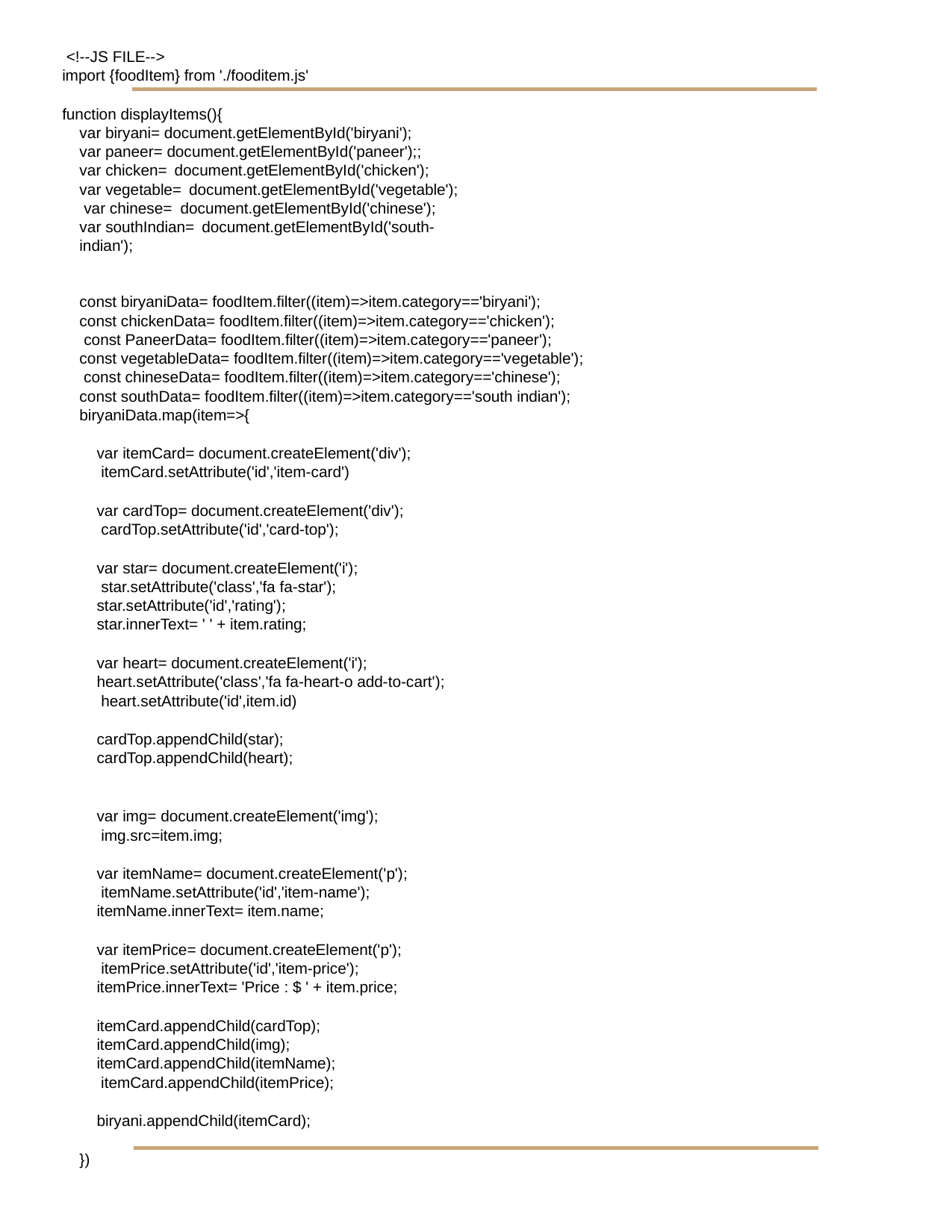

<!--JS FILE-->
import {foodItem} from './fooditem.js'

function displayItems(){
var biryani= document.getElementById('biryani');  var paneer= document.getElementById('paneer');;  var chicken= document.getElementById('chicken');
var vegetable= document.getElementById('vegetable');  var chinese= document.getElementById('chinese');
var southIndian= document.getElementById('south-indian');
const biryaniData= foodItem.filter((item)=>item.category=='biryani');  const chickenData= foodItem.filter((item)=>item.category=='chicken');  const PaneerData= foodItem.filter((item)=>item.category=='paneer');
const vegetableData= foodItem.filter((item)=>item.category=='vegetable');  const chineseData= foodItem.filter((item)=>item.category=='chinese');  const southData= foodItem.filter((item)=>item.category=='south indian');  biryaniData.map(item=>{

var itemCard= document.createElement('div');  itemCard.setAttribute('id','item-card')

var cardTop= document.createElement('div');  cardTop.setAttribute('id','card-top');

var star= document.createElement('i');  star.setAttribute('class','fa fa-star');  star.setAttribute('id','rating');  star.innerText= ' ' + item.rating;

var heart= document.createElement('i');  heart.setAttribute('class','fa fa-heart-o add-to-cart');  heart.setAttribute('id',item.id)

cardTop.appendChild(star);  cardTop.appendChild(heart);

var img= document.createElement('img');  img.src=item.img;

var itemName= document.createElement('p');  itemName.setAttribute('id','item-name');  itemName.innerText= item.name;

var itemPrice= document.createElement('p');  itemPrice.setAttribute('id','item-price');  itemPrice.innerText= 'Price : $ ' + item.price;

itemCard.appendChild(cardTop);  itemCard.appendChild(img);  itemCard.appendChild(itemName);  itemCard.appendChild(itemPrice);

biryani.appendChild(itemCard);

})